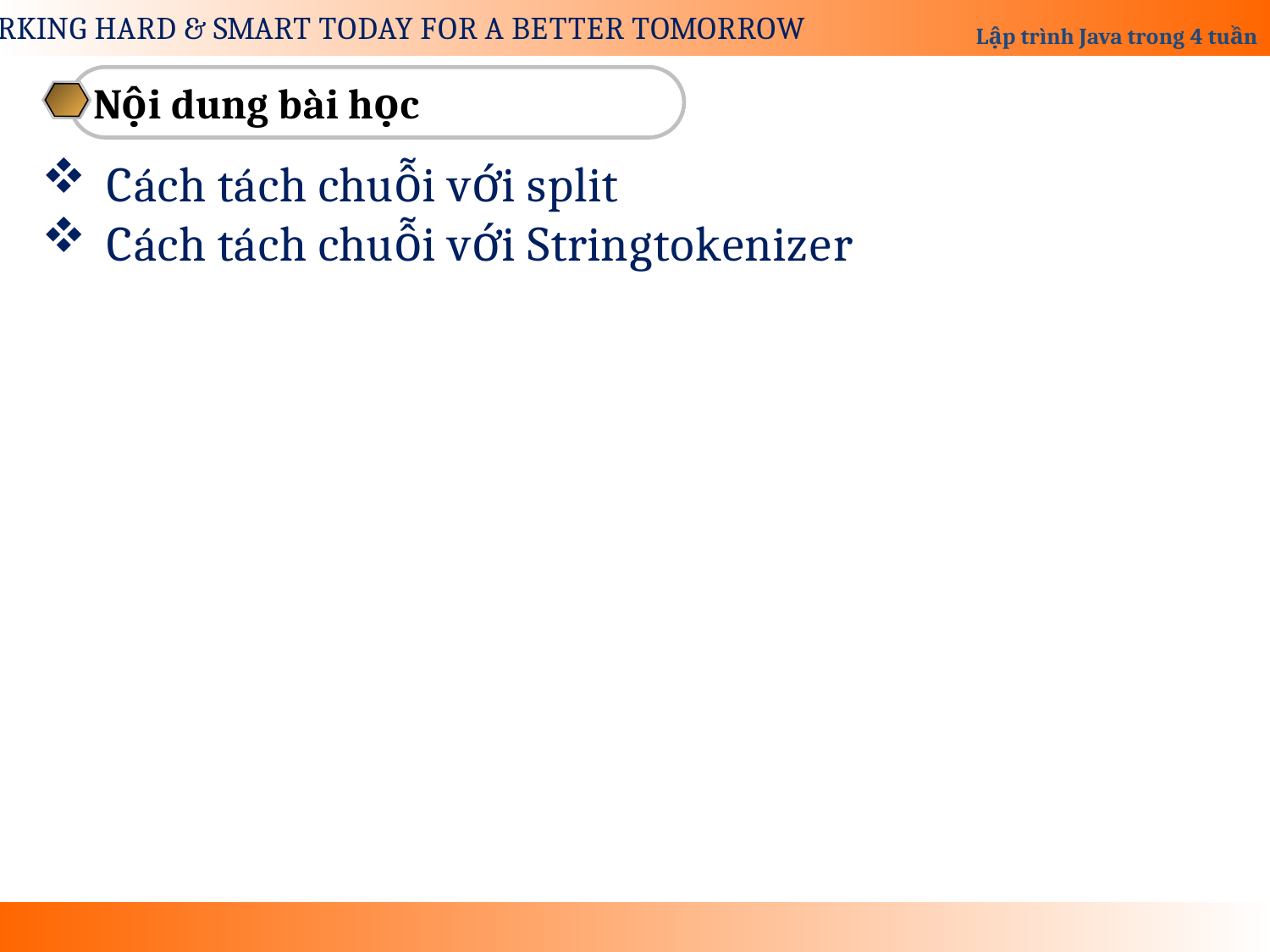

Nội dung bài học

Cách tách chuỗi với split
Cách tách chuỗi với Stringtokenizer